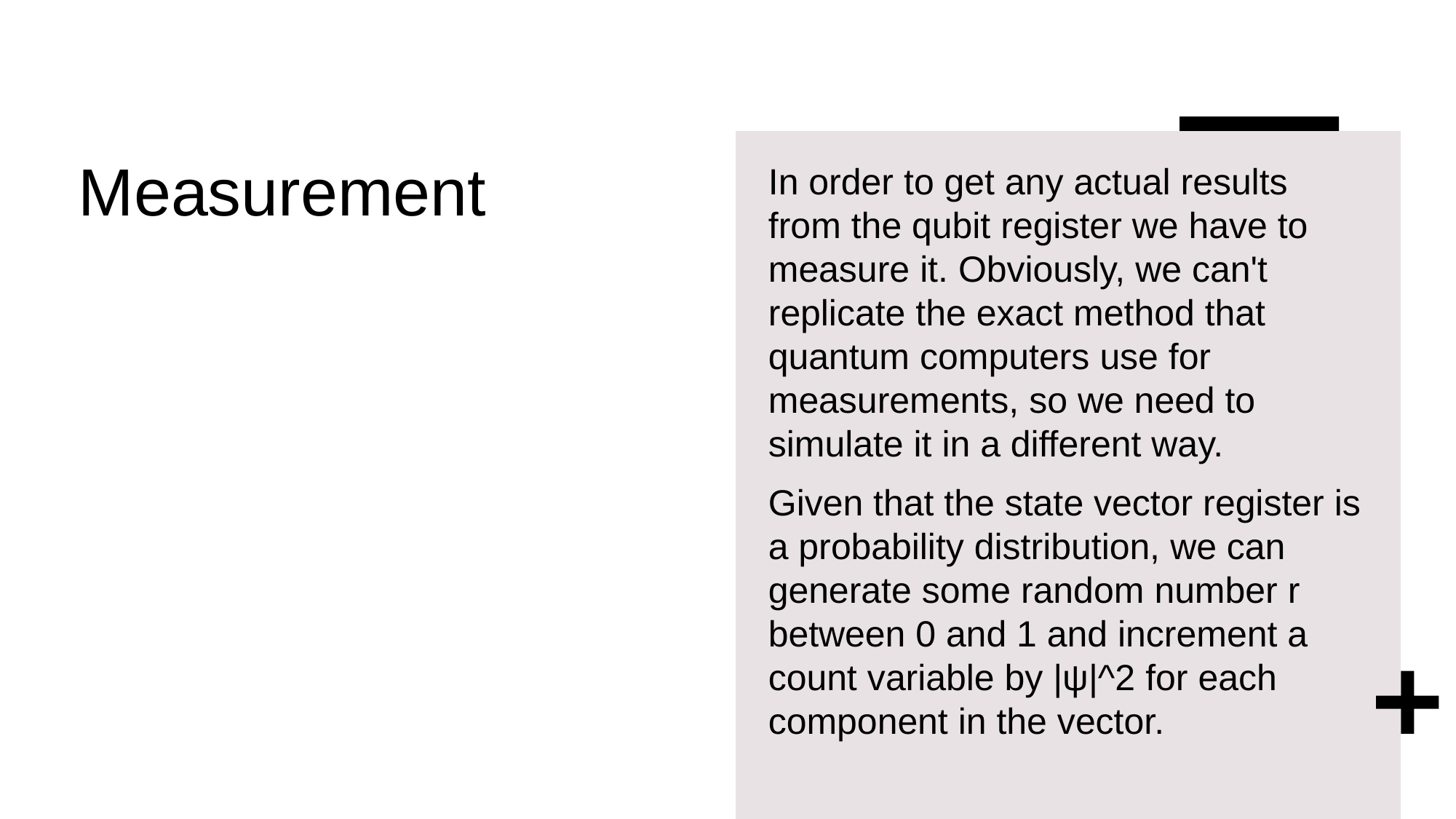

# Measurement
In order to get any actual results from the qubit register we have to measure it. Obviously, we can't replicate the exact method that quantum computers use for measurements, so we need to simulate it in a different way.
Given that the state vector register is a probability distribution, we can generate some random number r between 0 and 1 and increment a count variable by |ψ|^2 for each component in the vector.